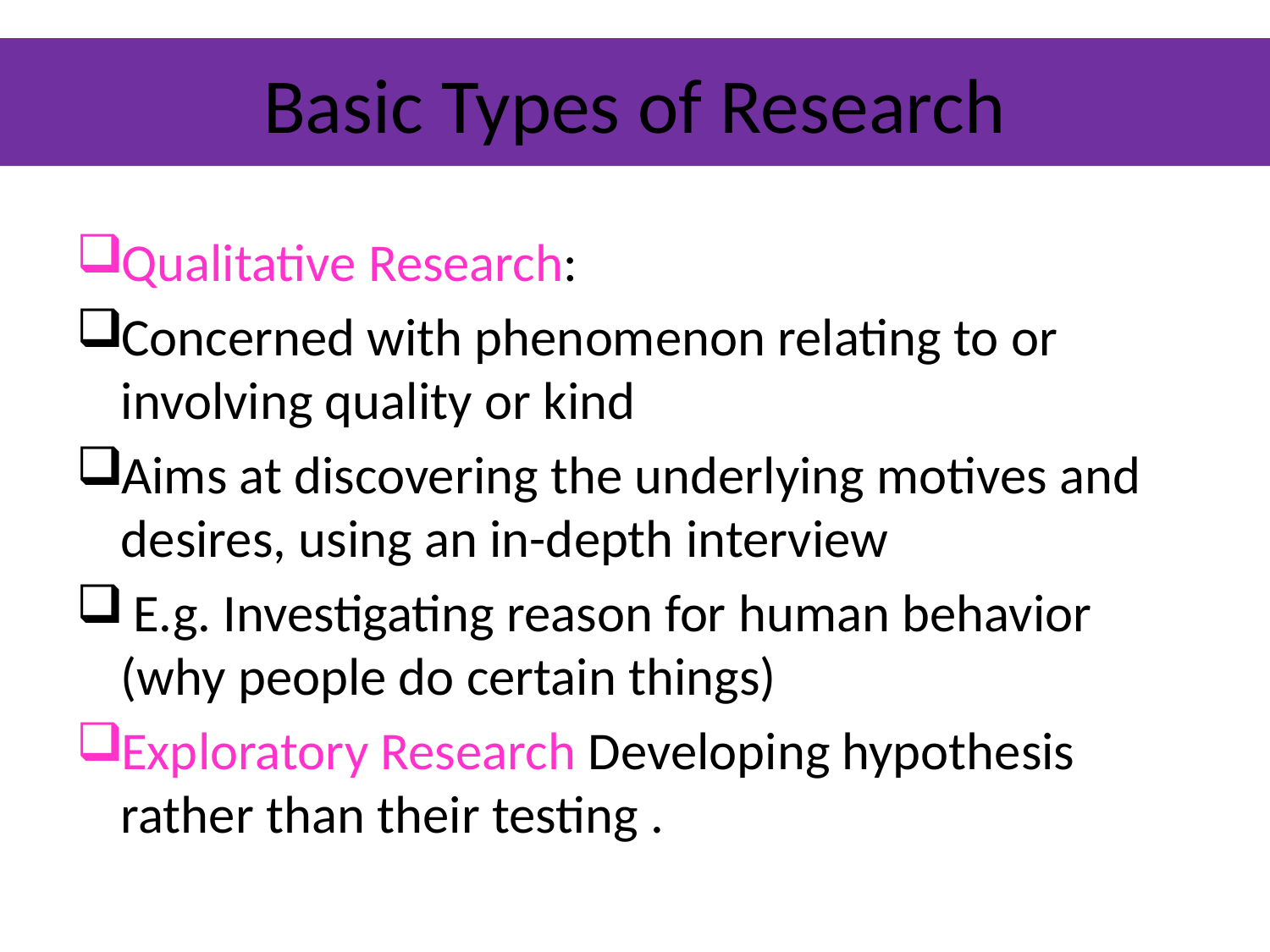

# Basic Types of Research
Qualitative Research:
Concerned with phenomenon relating to or involving quality or kind
Aims at discovering the underlying motives and desires, using an in-depth interview
 E.g. Investigating reason for human behavior (why people do certain things)
Exploratory Research Developing hypothesis rather than their testing .